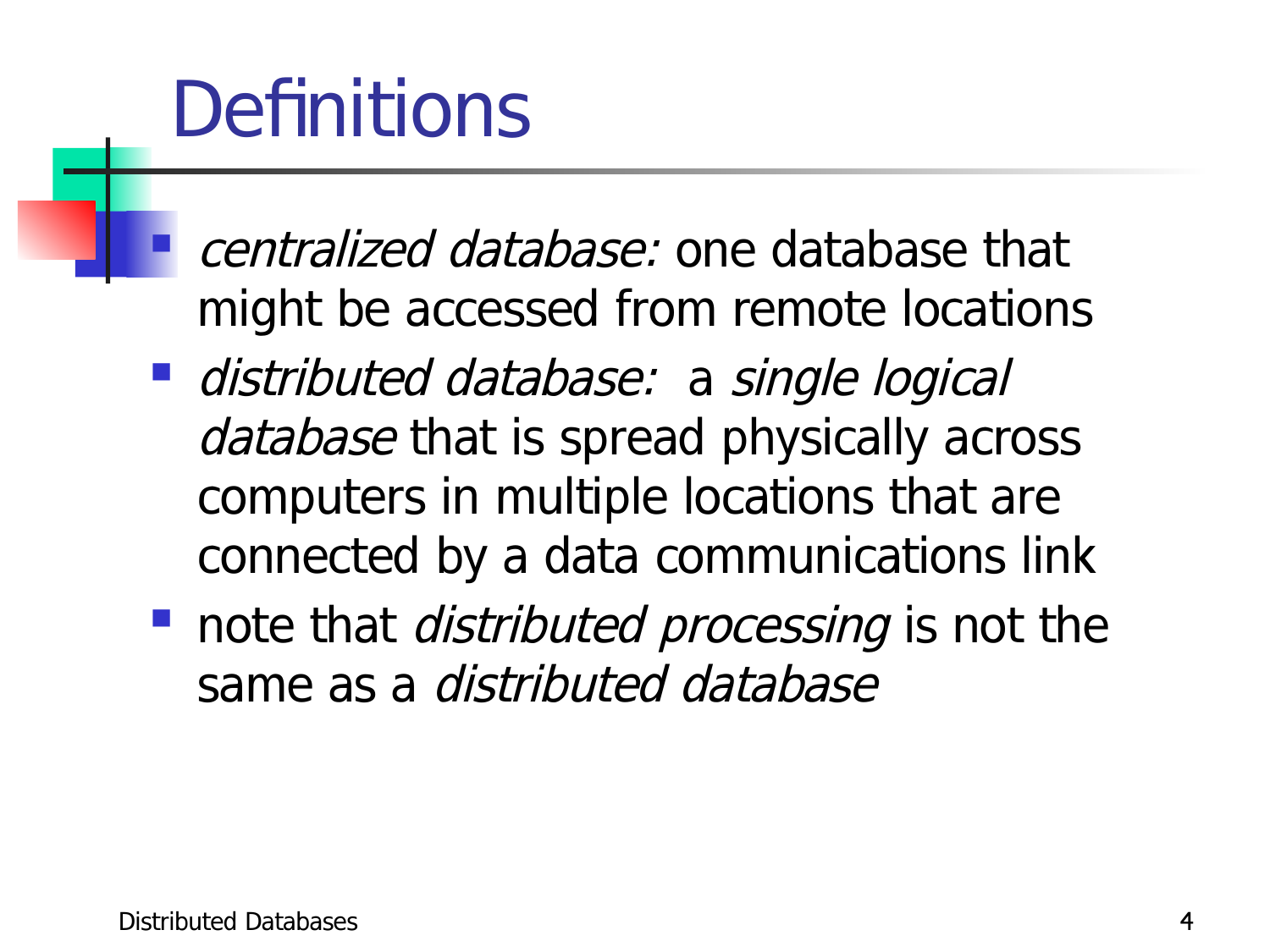

# Definitions
centralized database: one database that might be accessed from remote locations
distributed database:  a single logical database that is spread physically across computers in multiple locations that are connected by a data communications link
note that distributed processing is not the same as a distributed database
Distributed Databases
4